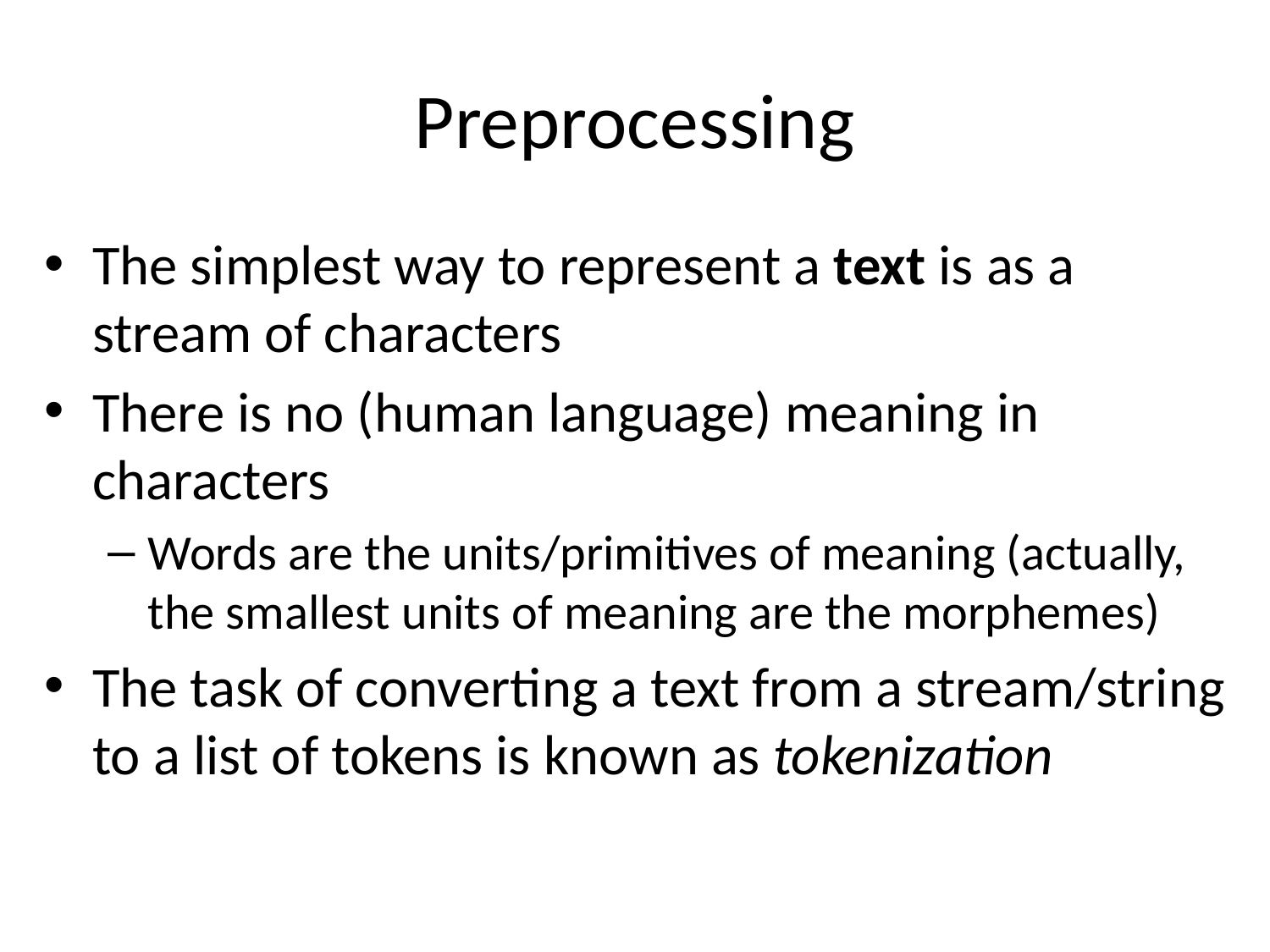

# Preprocessing
The simplest way to represent a text is as a stream of characters
There is no (human language) meaning in characters
Words are the units/primitives of meaning (actually, the smallest units of meaning are the morphemes)
The task of converting a text from a stream/string to a list of tokens is known as tokenization